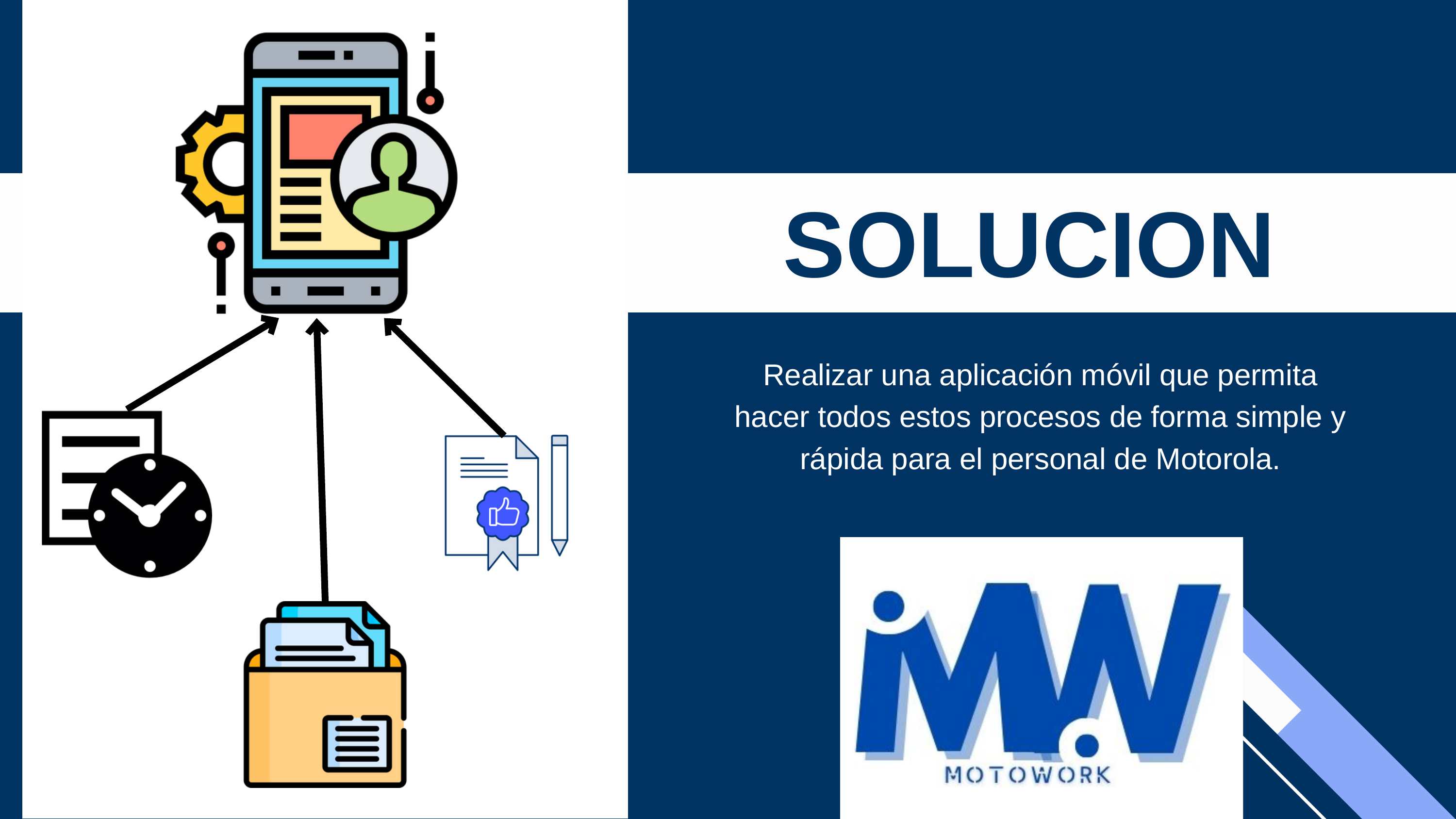

SOLUCION

Realizar una aplicación móvil que permita hacer todos estos procesos de forma simple y rápida para el personal de Motorola.